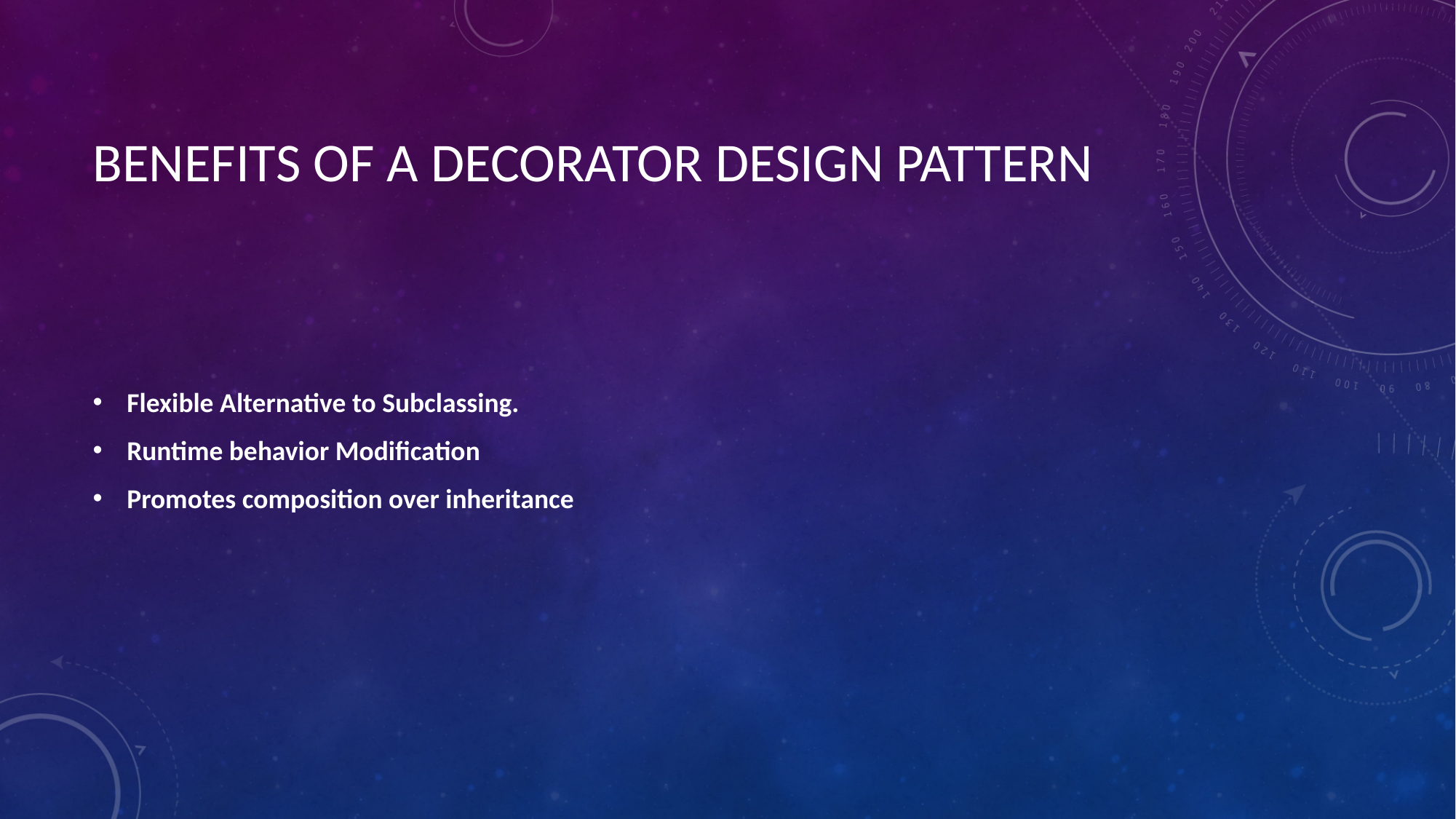

# Benefits of a Decorator Design Pattern
Flexible Alternative to Subclassing.
Runtime behavior Modification
Promotes composition over inheritance